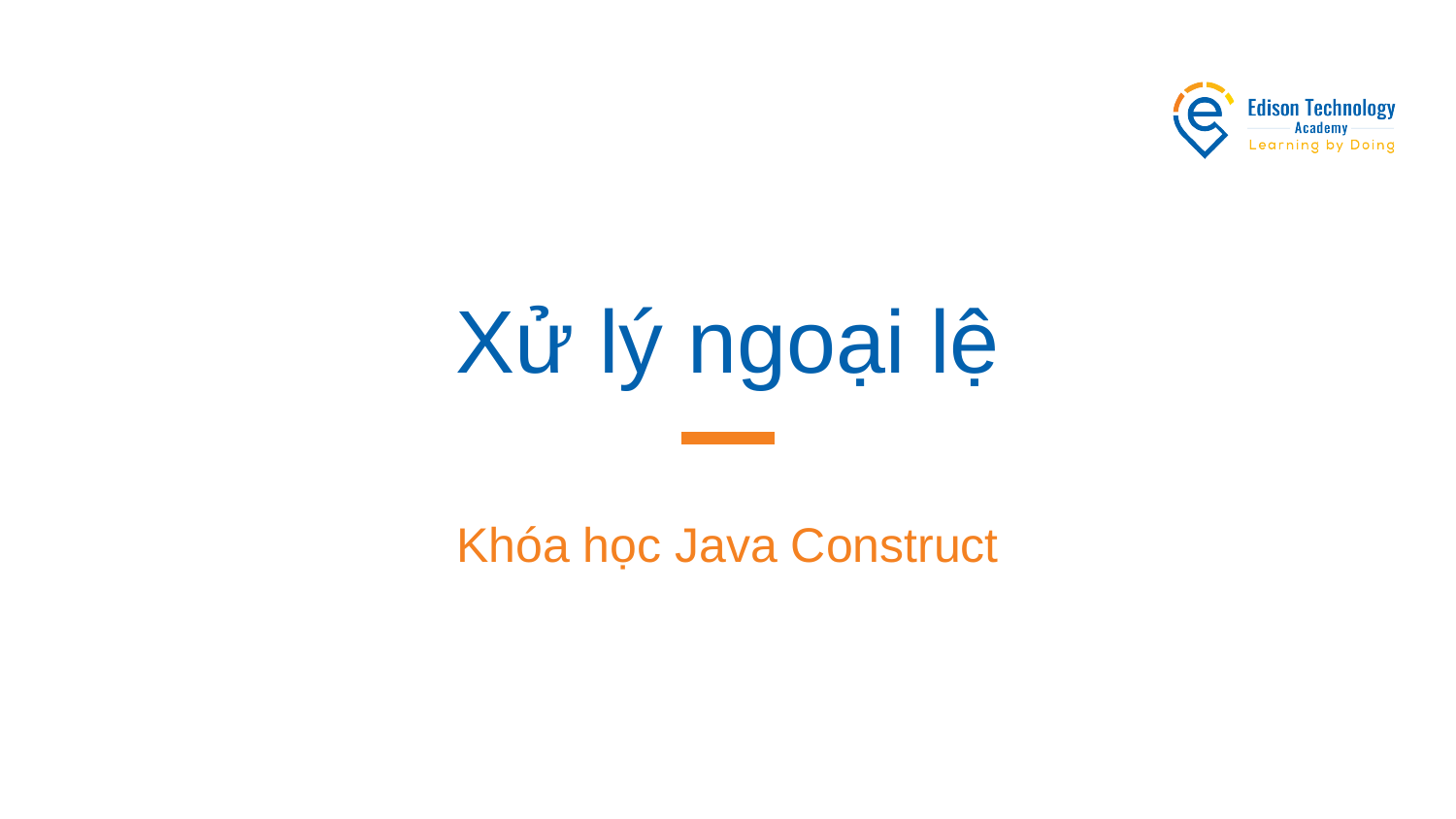

# Xử lý ngoại lệ
Khóa học Java Construct